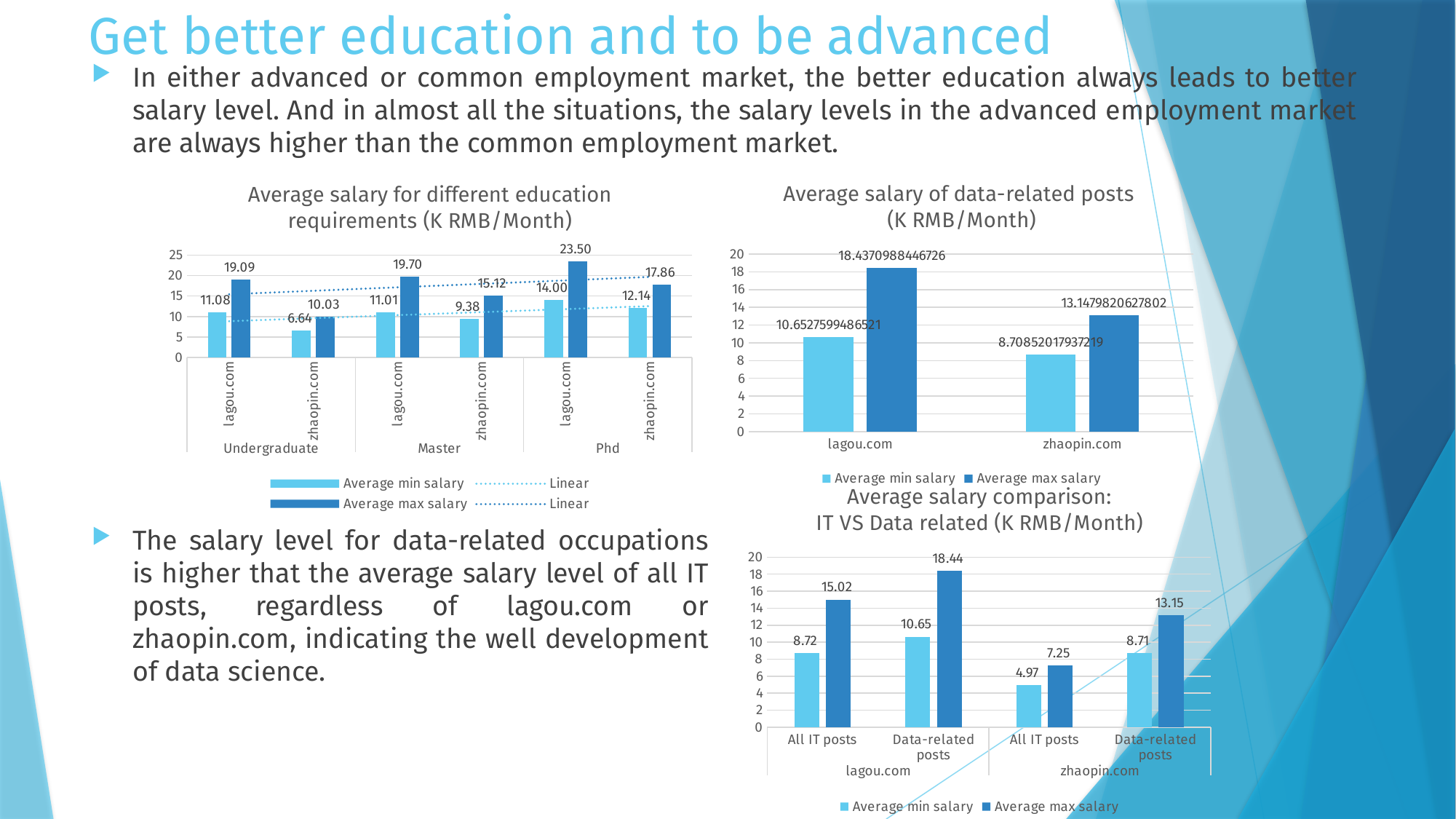

# Get better education and to be advanced
In either advanced or common employment market, the better education always leads to better salary level. And in almost all the situations, the salary levels in the advanced employment market are always higher than the common employment market.

### Chart: Average salary for different education requirements (K RMB/Month)

| Category | Average min salary | Average max salary |
|---|---|---|
| lagou.com | 11.0826996197718 | 19.0855513307984 |
| zhaopin.com | 6.64238410596026 | 10.0264900662251 |
| lagou.com | 11.0116279069767 | 19.6976744186046 |
| zhaopin.com | 9.38235294117647 | 15.1176470588235 |
| lagou.com | 14.0 | 23.5 |
| zhaopin.com | 12.1428571428571 | 17.8571428571428 |

### Chart: Average salary of data-related posts
(K RMB/Month)

| Category | Average min salary | Average max salary |
|---|---|---|
| lagou.com | 10.6527599486521 | 18.4370988446726 |
| zhaopin.com | 8.70852017937219 | 13.1479820627802 |

### Chart: Average salary comparison:
IT VS Data related (K RMB/Month)

| Category | Average min salary | Average max salary |
|---|---|---|
| All IT posts | 8.72051074179165 | 15.0172274017024 |
| Data-related posts | 10.6527599486521 | 18.4370988446726 |
| All IT posts | 4.97071213640922 | 7.25376128385155 |
| Data-related posts | 8.70852017937219 | 13.1479820627802 |
The salary level for data-related occupations is higher that the average salary level of all IT posts, regardless of lagou.com or zhaopin.com, indicating the well development of data science.